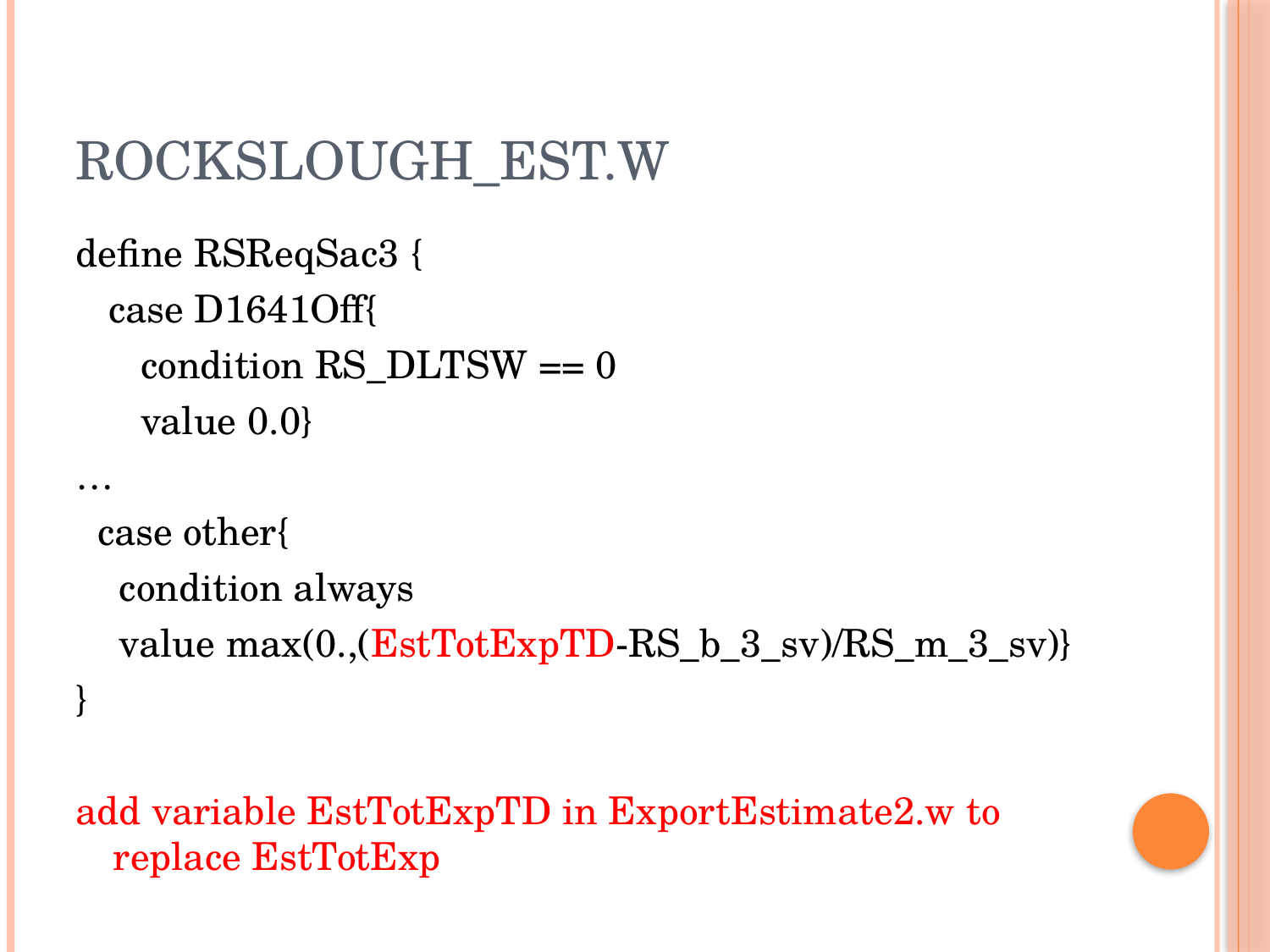

# RockSlough_est.w
define RSReqSac3 {
   case D1641Off{
      condition RS_DLTSW == 0
      value 0.0}
…
  case other{
    condition always
    value max(0.,(EstTotExpTD-RS_b_3_sv)/RS_m_3_sv)}
}

add variable EstTotExpTD in ExportEstimate2.w to replace EstTotExp